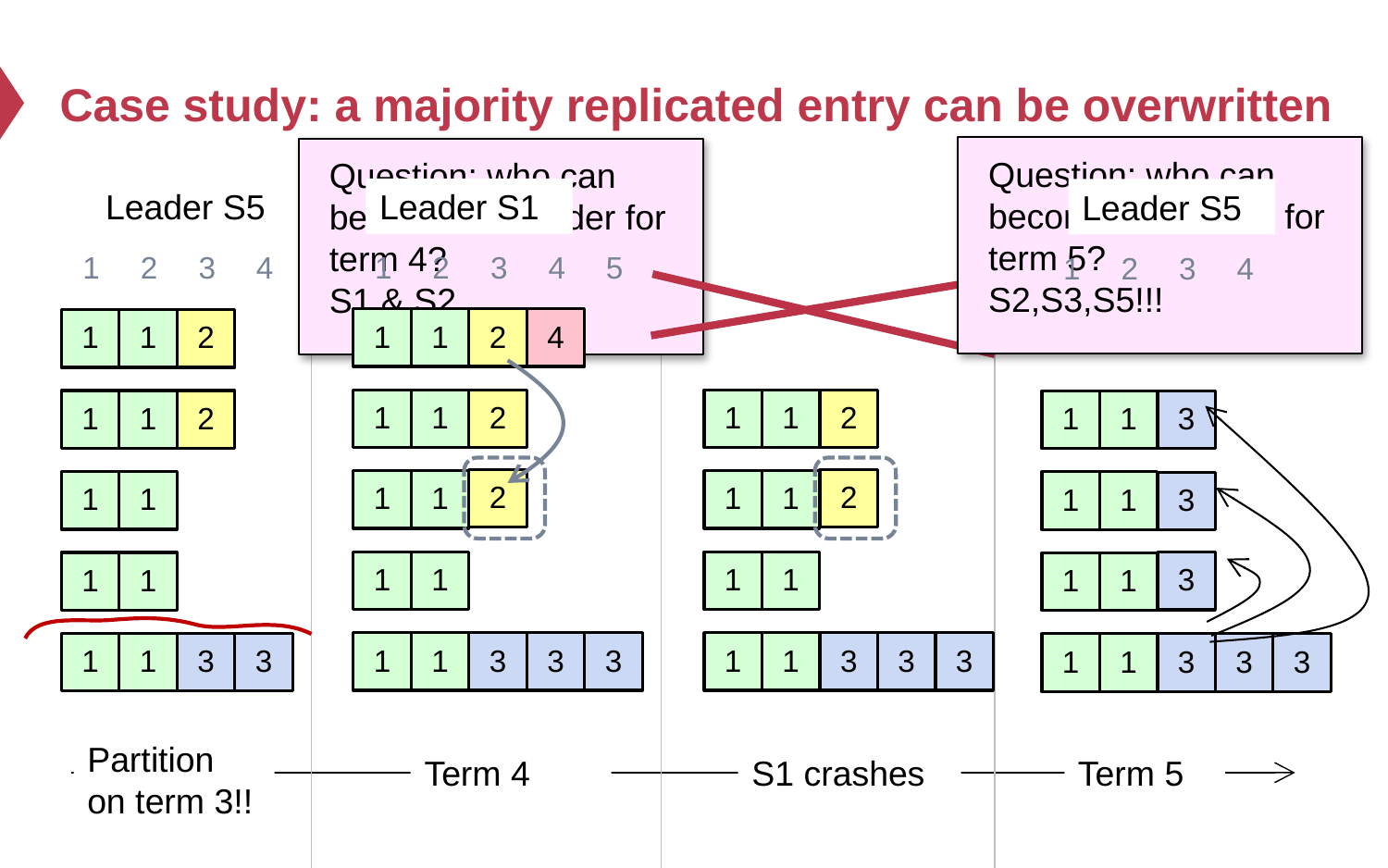

# Case study: a majority replicated entry can be overwritten

Question: who can become the leader for term 5?
S2,S3,S5!!!

Question: who can become the leader for term 4?
S1 & S2
Leader S5
Leader S1
1
2
3
4
5
1
1
2
4

1
1
2

2
1
1
1
1
1
1
3
3
3
Leader S5
1
2
3
4
1
1
2
3

1
1
3

3
1
1

1
1
3
3
3
Term 5
1
2
3
4
1
1
2

2
1
1
1
1
1
1
3
3
S1 crashes
3
1
1
2
1
1
2
1
1
1
1

1
1
3
3
Partition on term 3!!
Term 4
30